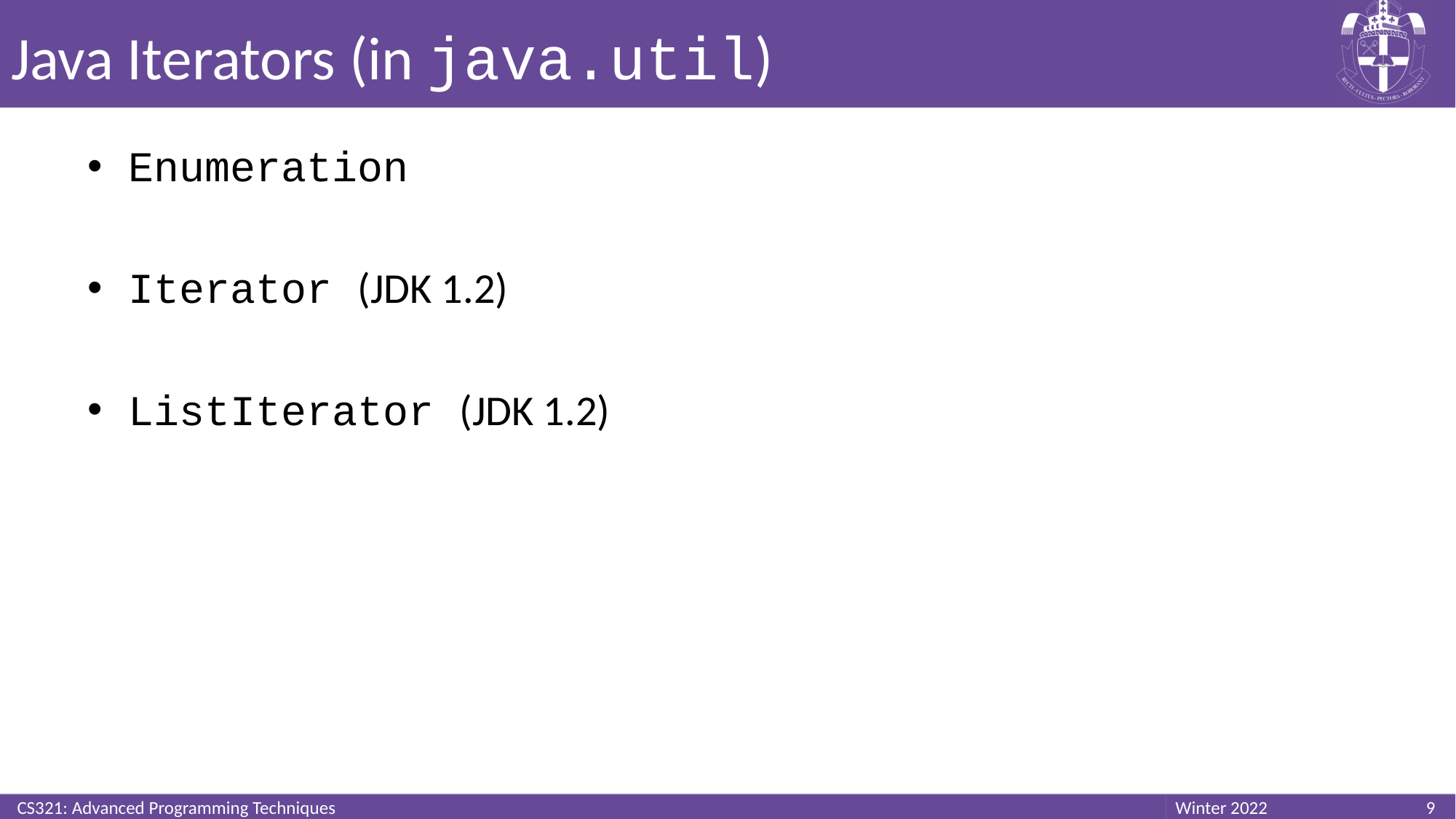

# Java Iterators (in java.util)
Enumeration

Iterator (JDK 1.2)

ListIterator (JDK 1.2)
CS321: Advanced Programming Techniques
9
Winter 2022